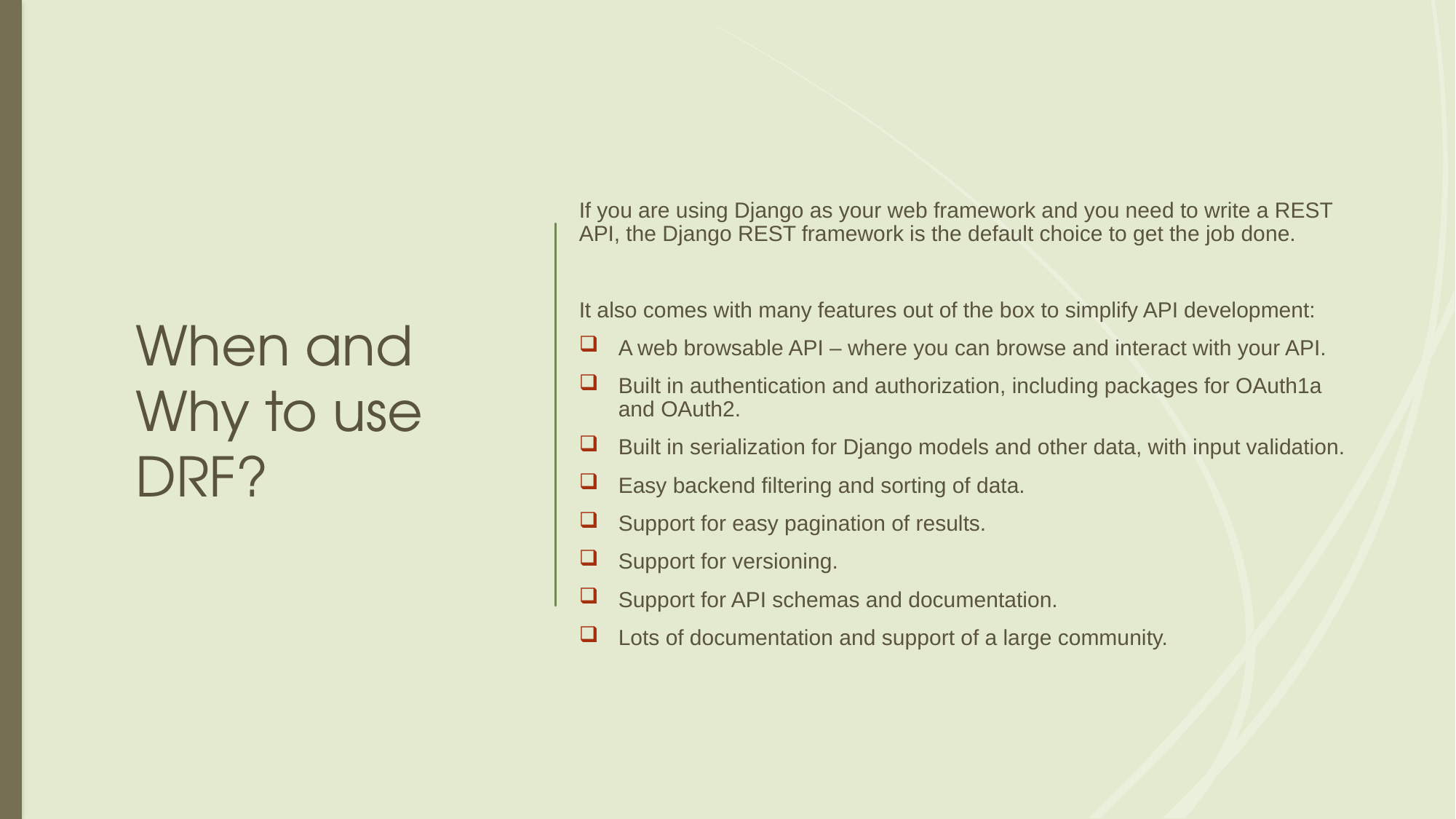

# When and Why to use DRF?

If you are using Django as your web framework and you need to write a REST API, the Django REST framework is the default choice to get the job done.

It also comes with many features out of the box to simplify API development:
A web browsable API – where you can browse and interact with your API.
Built in authentication and authorization, including packages for OAuth1a and OAuth2.
Built in serialization for Django models and other data, with input validation.
Easy backend filtering and sorting of data.
Support for easy pagination of results.
Support for versioning.
Support for API schemas and documentation.
Lots of documentation and support of a large community.